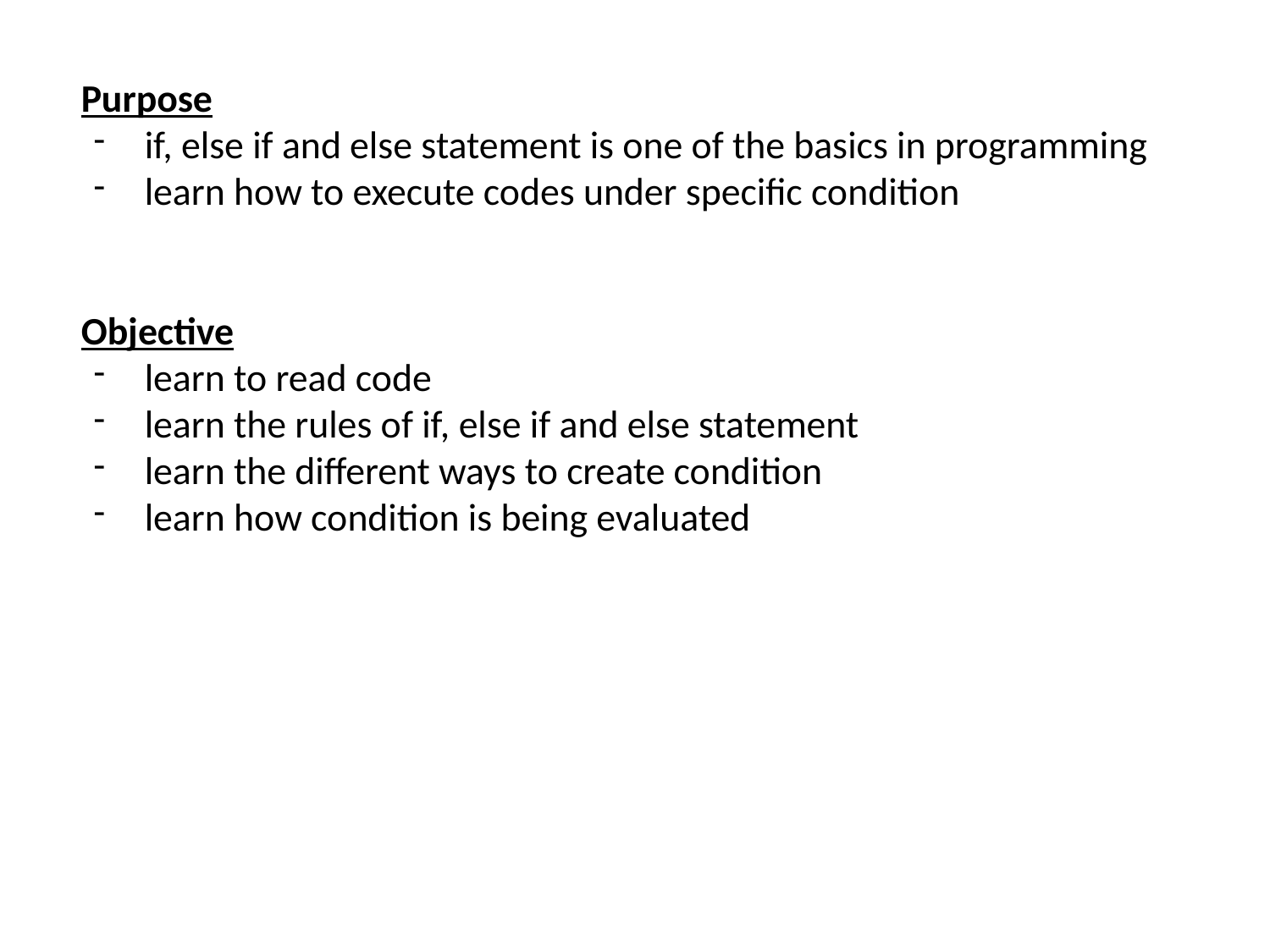

Purpose
if, else if and else statement is one of the basics in programming
learn how to execute codes under specific condition

Objective
learn to read code
learn the rules of if, else if and else statement
learn the different ways to create condition
learn how condition is being evaluated